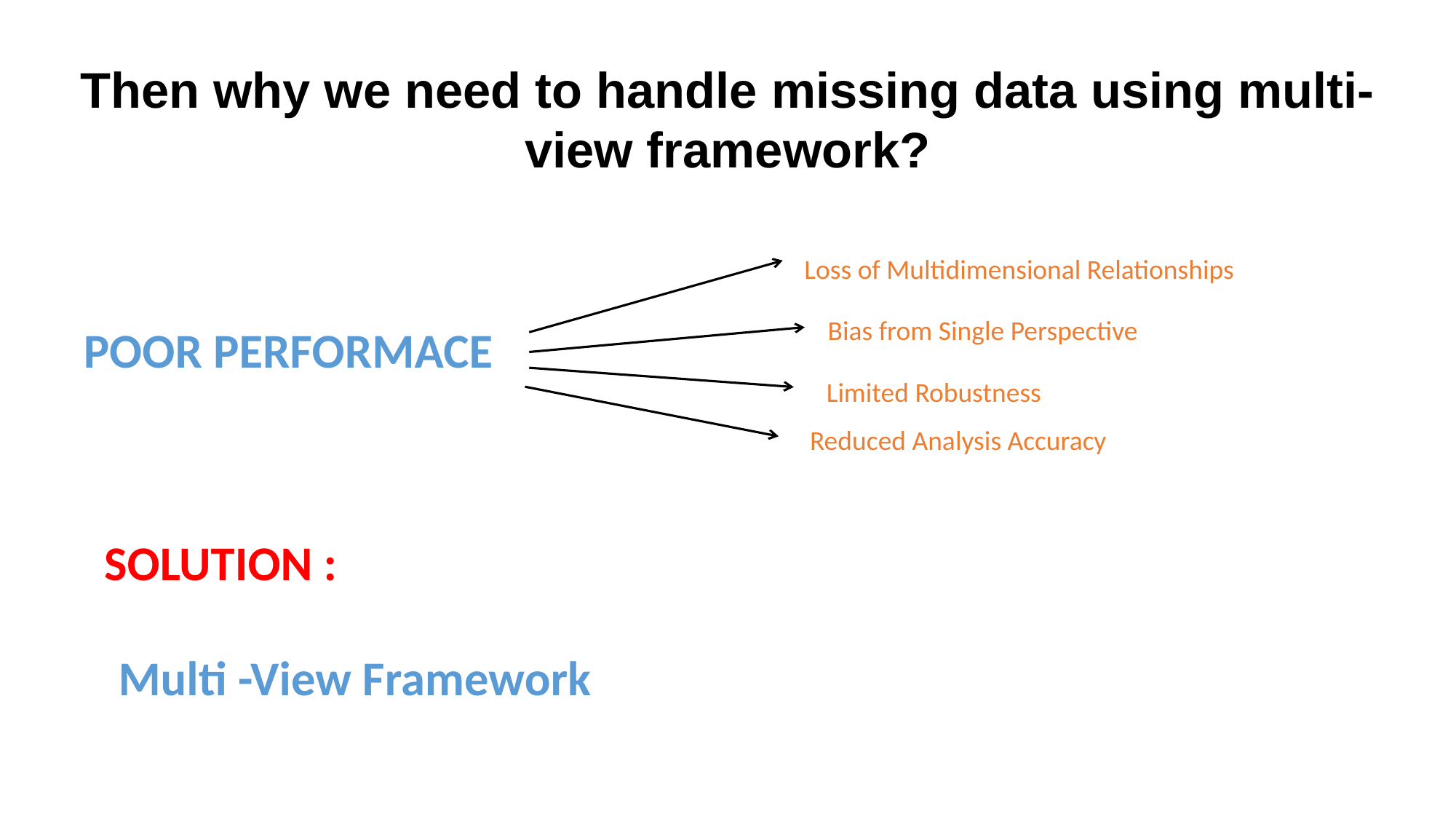

Then why we need to handle missing data using multi-view framework?
Loss of Multidimensional Relationships
Bias from Single Perspective
  POOR PERFORMACE
Limited Robustness
Reduced Analysis Accuracy
  SOLUTION :
Multi -View Framework